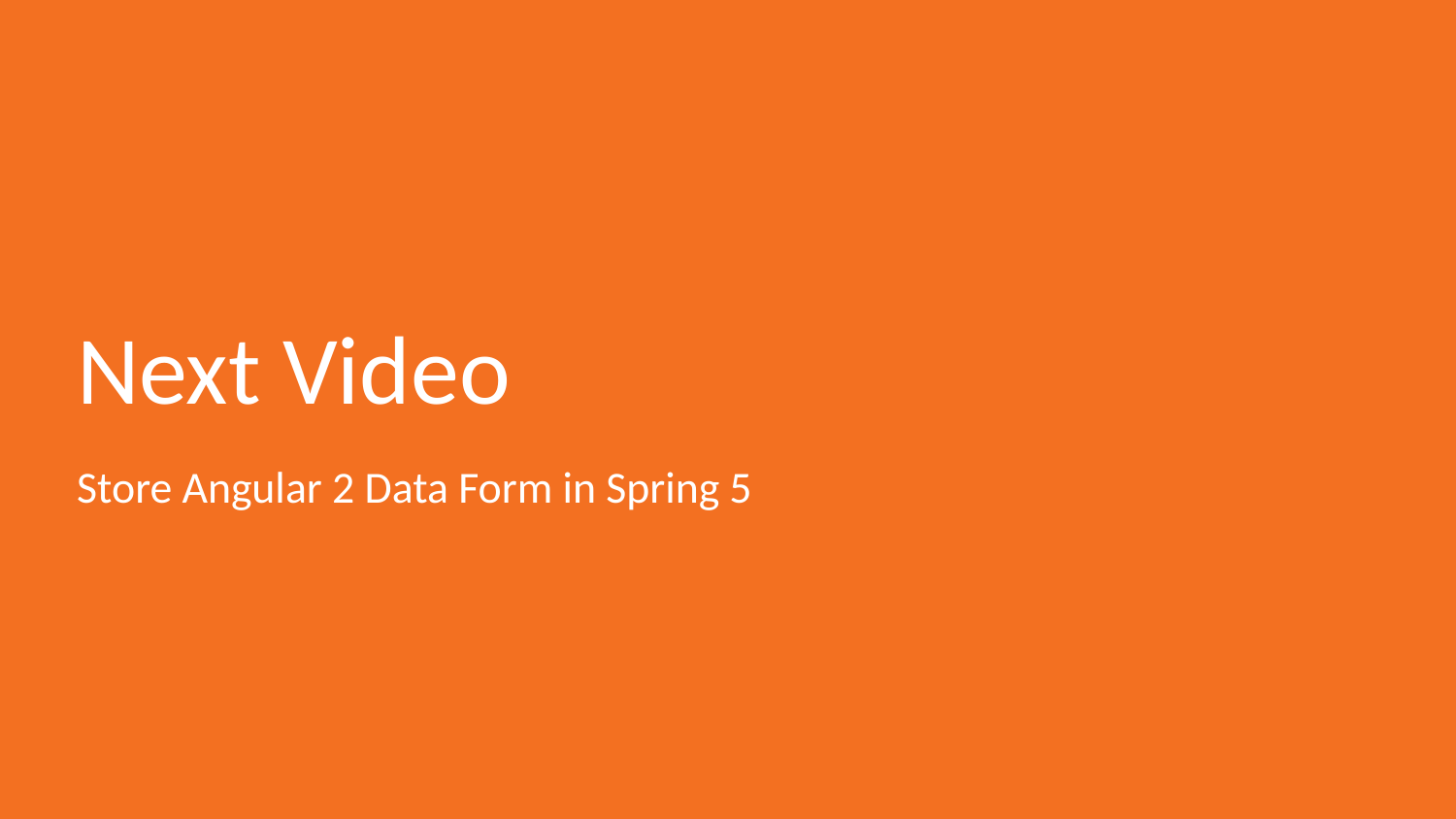

# Next Video
Store Angular 2 Data Form in Spring 5